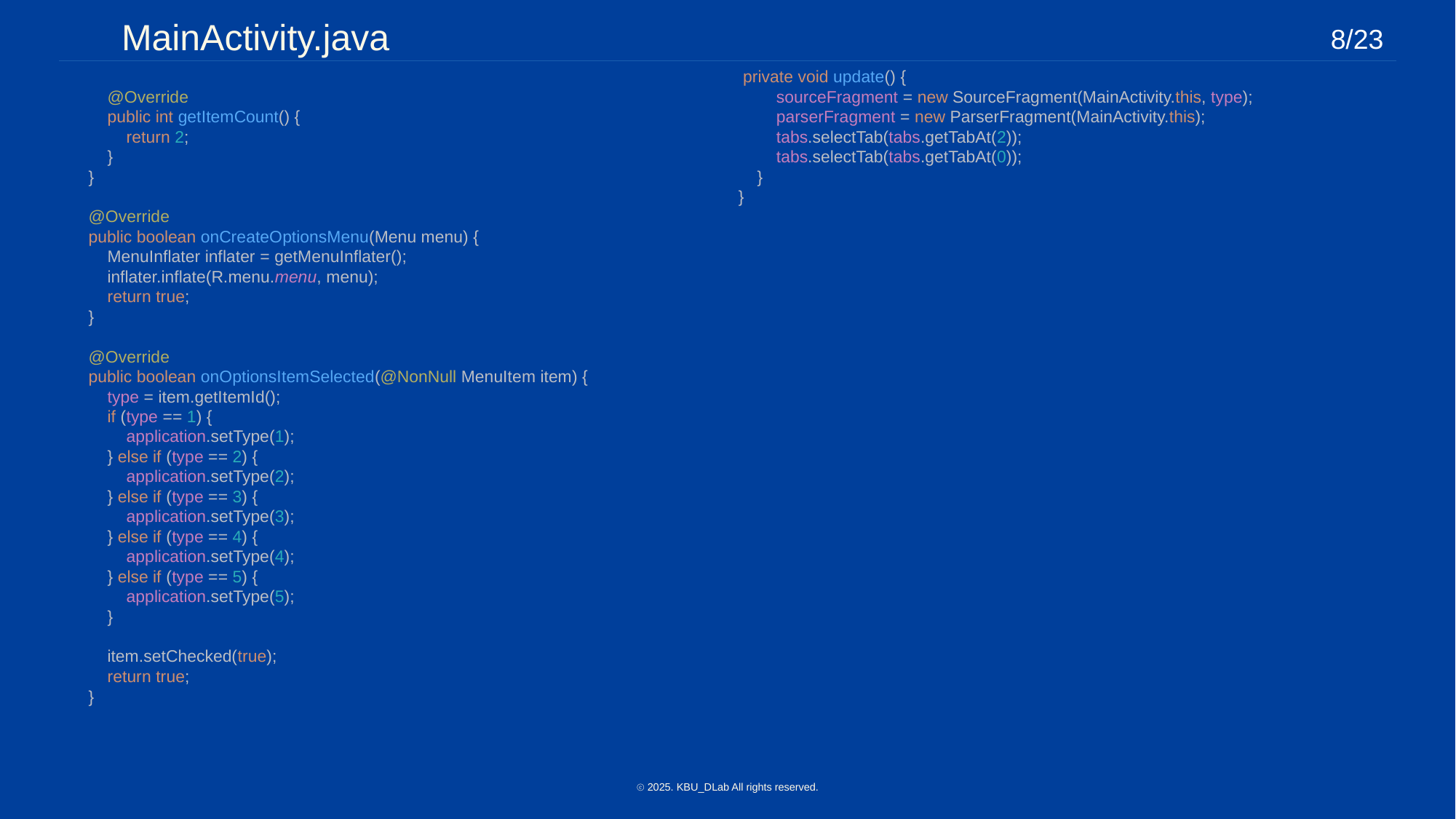

MainActivity.java
8/23
 private void update() {
        sourceFragment = new SourceFragment(MainActivity.this, type);
        parserFragment = new ParserFragment(MainActivity.this);
        tabs.selectTab(tabs.getTabAt(2));
        tabs.selectTab(tabs.getTabAt(0));
    }
}
        @Override
        public int getItemCount() {
            return 2;
        }
    }
    @Override
    public boolean onCreateOptionsMenu(Menu menu) {
        MenuInflater inflater = getMenuInflater();
        inflater.inflate(R.menu.menu, menu);
        return true;
    }
    @Override
    public boolean onOptionsItemSelected(@NonNull MenuItem item) {
        type = item.getItemId();
        if (type == 1) {
            application.setType(1);
        } else if (type == 2) {
            application.setType(2);
        } else if (type == 3) {
            application.setType(3);
        } else if (type == 4) {
            application.setType(4);
        } else if (type == 5) {
            application.setType(5);
        }
        item.setChecked(true);
        return true;
    }